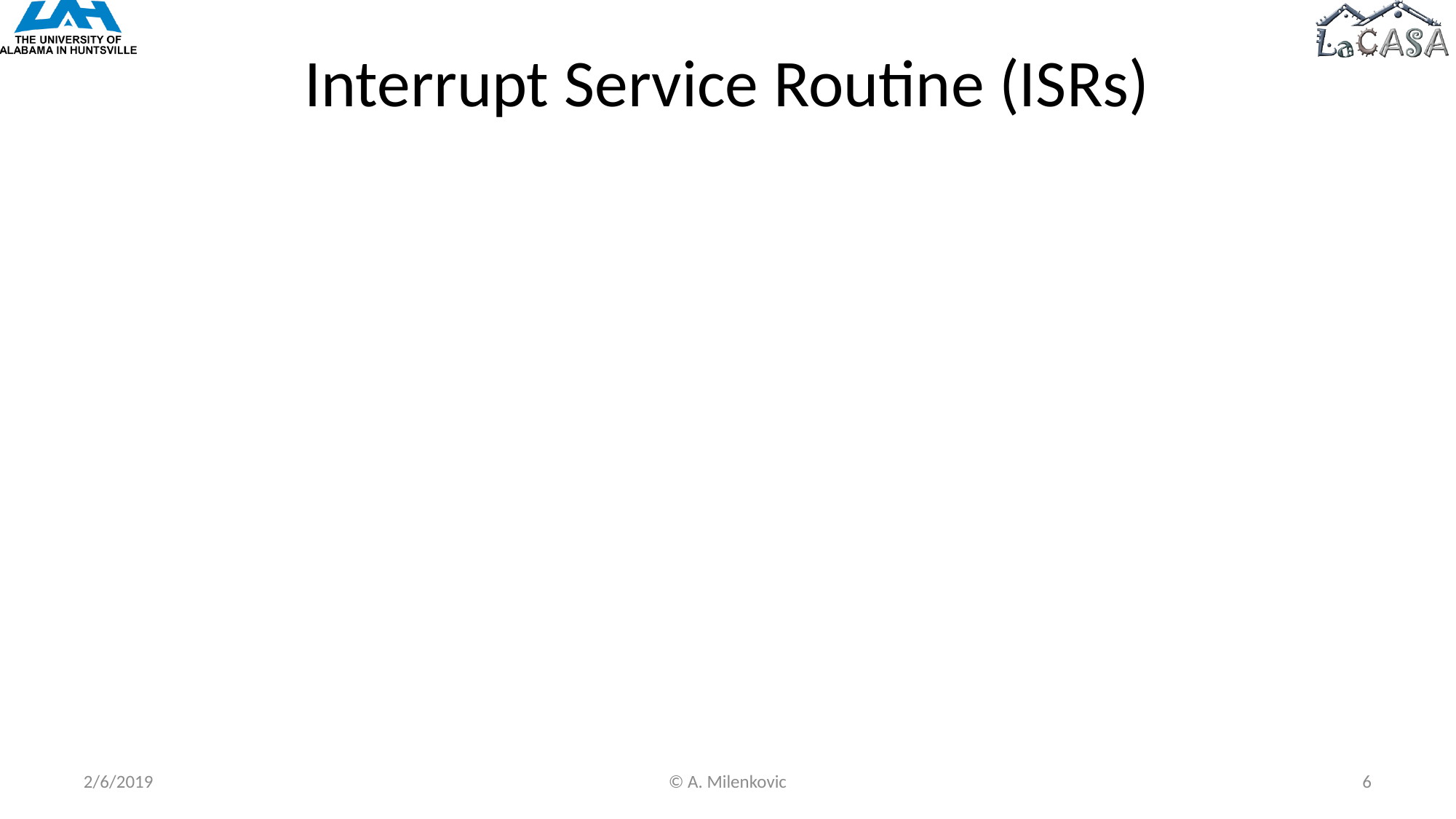

# Interrupt Service Routine (ISRs)

2/6/2019
© A. Milenkovic
6